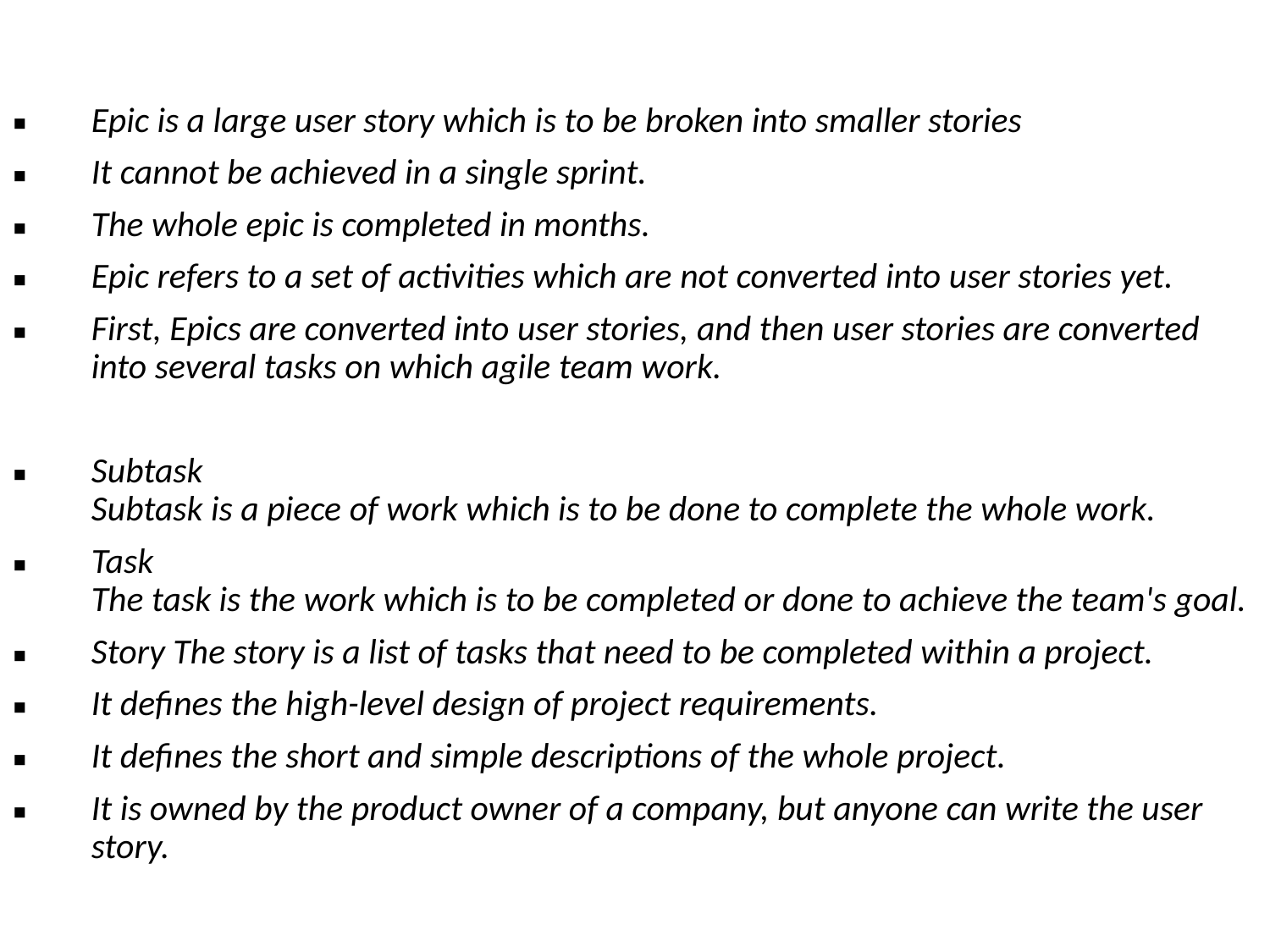

Epic is a large user story which is to be broken into smaller stories
It cannot be achieved in a single sprint.
The whole epic is completed in months.
Epic refers to a set of activities which are not converted into user stories yet.
First, Epics are converted into user stories, and then user stories are converted into several tasks on which agile team work.

Subtask
Subtask is a piece of work which is to be done to complete the whole work.
Task
The task is the work which is to be completed or done to achieve the team's goal.
Story The story is a list of tasks that need to be completed within a project.
It defines the high-level design of project requirements.
It defines the short and simple descriptions of the whole project.
It is owned by the product owner of a company, but anyone can write the user story.